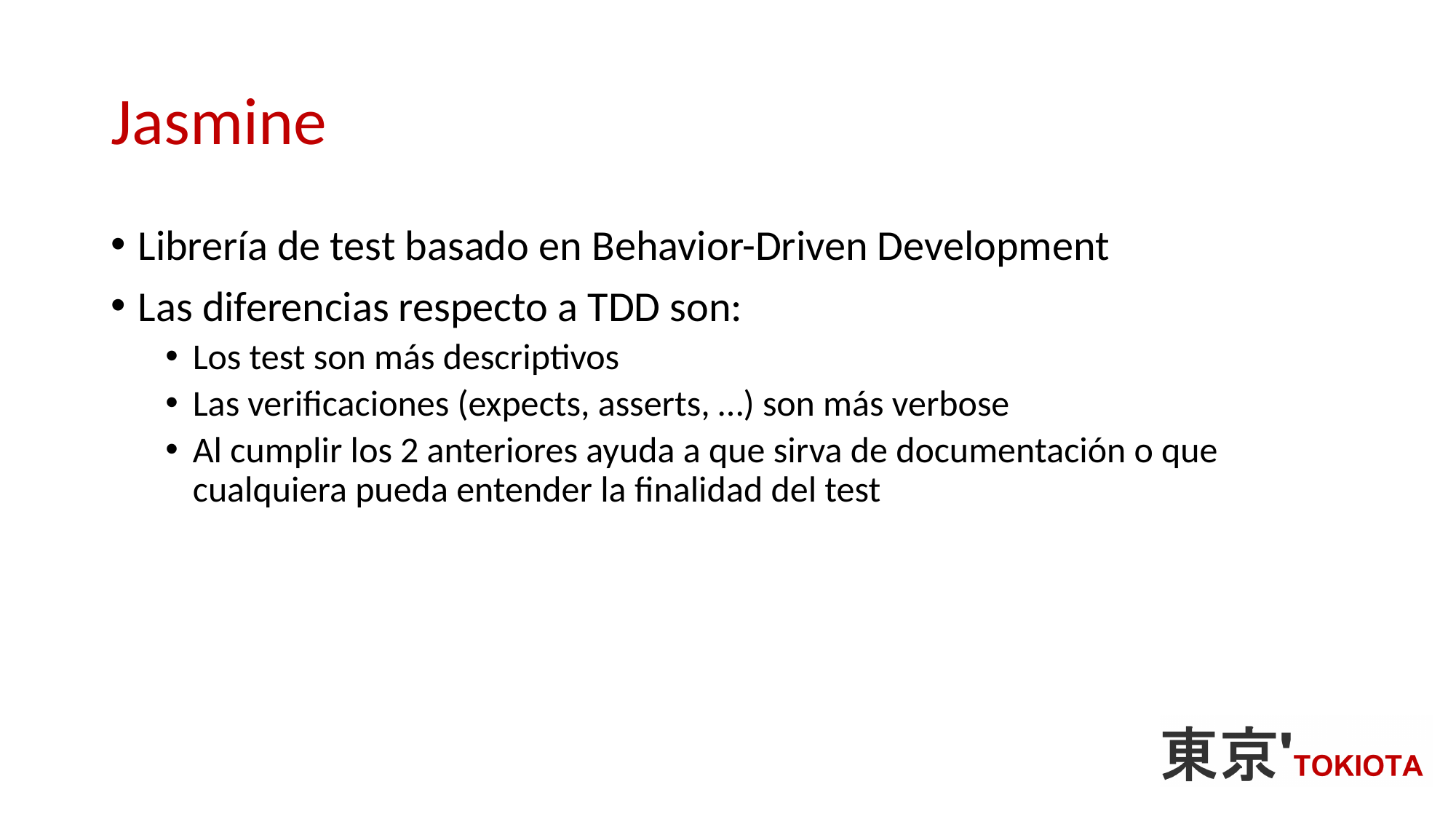

# Jasmine
Librería de test basado en Behavior-Driven Development
Las diferencias respecto a TDD son:
Los test son más descriptivos
Las verificaciones (expects, asserts, …) son más verbose
Al cumplir los 2 anteriores ayuda a que sirva de documentación o que cualquiera pueda entender la finalidad del test